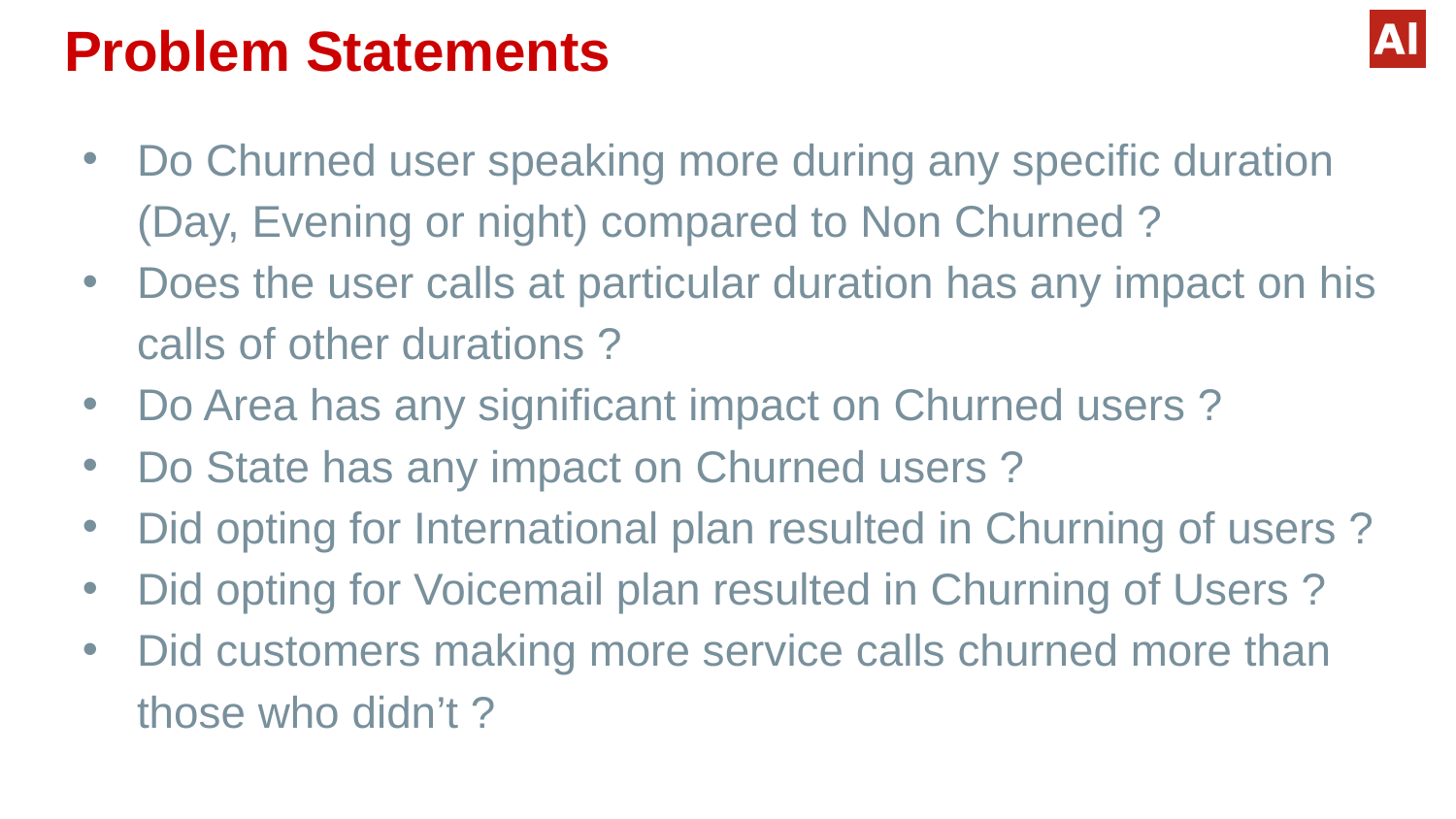

# Problem Statements
Do Churned user speaking more during any specific duration (Day, Evening or night) compared to Non Churned ?
Does the user calls at particular duration has any impact on his calls of other durations ?
Do Area has any significant impact on Churned users ?
Do State has any impact on Churned users ?
Did opting for International plan resulted in Churning of users ?
Did opting for Voicemail plan resulted in Churning of Users ?
Did customers making more service calls churned more than those who didn’t ?